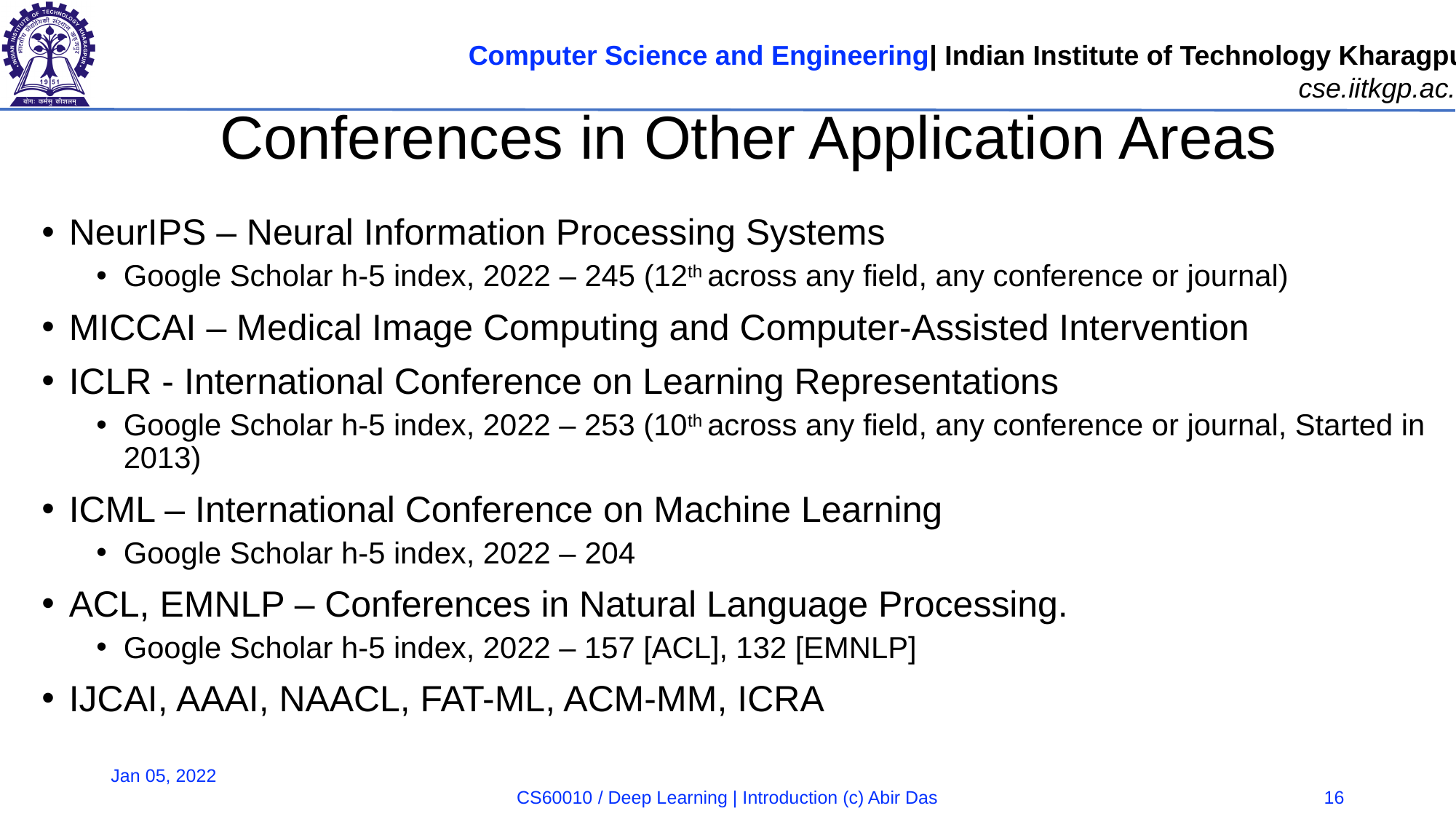

# Conferences in Other Application Areas

NeurIPS – Neural Information Processing Systems
Google Scholar h-5 index, 2022 – 245 (12th across any field, any conference or journal)
MICCAI – Medical Image Computing and Computer-Assisted Intervention
ICLR - International Conference on Learning Representations
Google Scholar h-5 index, 2022 – 253 (10th across any field, any conference or journal, Started in 2013)
ICML – International Conference on Machine Learning
Google Scholar h-5 index, 2022 – 204
ACL, EMNLP – Conferences in Natural Language Processing.
Google Scholar h-5 index, 2022 – 157 [ACL], 132 [EMNLP]
IJCAI, AAAI, NAACL, FAT-ML, ACM-MM, ICRA

Jan 05, 2022

CS60010 / Deep Learning | Introduction (c) Abir Das
16